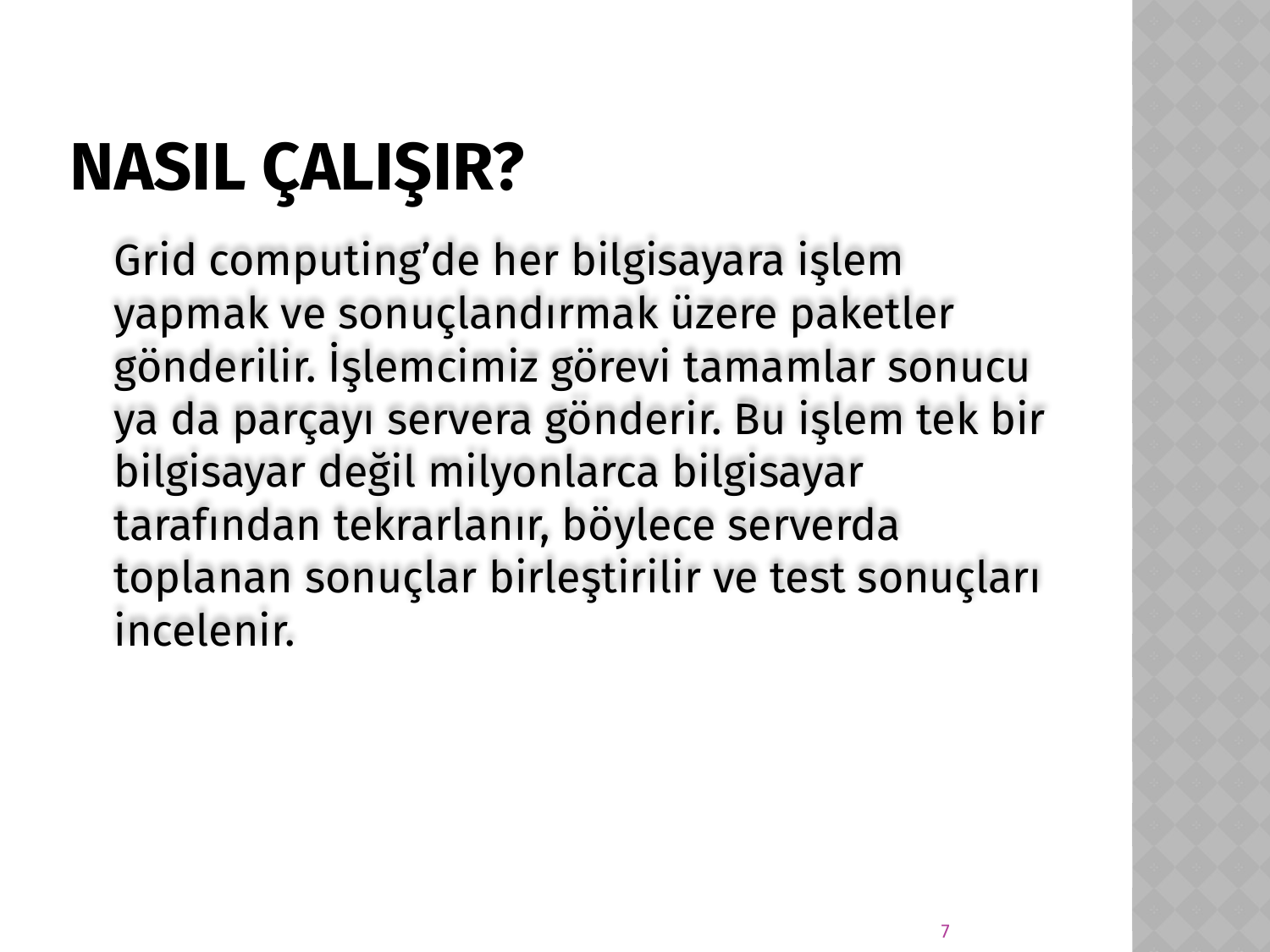

# NasIl çalIşIr?
   	Grid computing’de her bilgisayara işlem yapmak ve sonuçlandırmak üzere paketler gönderilir. İşlemcimiz görevi tamamlar sonucu ya da parçayı servera gönderir. Bu işlem tek bir bilgisayar değil milyonlarca bilgisayar tarafından tekrarlanır, böylece serverda toplanan sonuçlar birleştirilir ve test sonuçları incelenir.
7